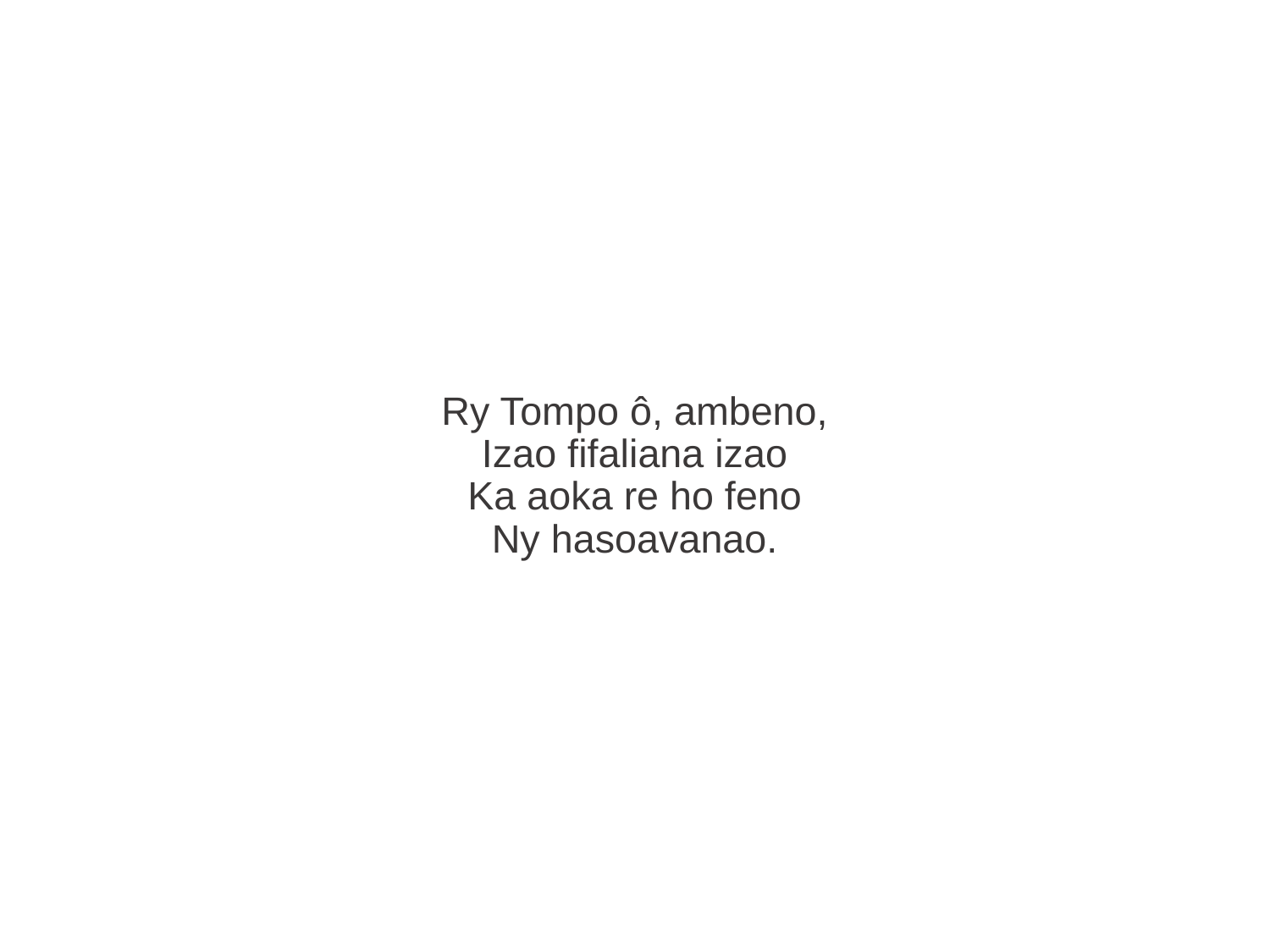

Ry Tompo ô, ambeno,
Izao fifaliana izao
Ka aoka re ho feno
Ny hasoavanao.